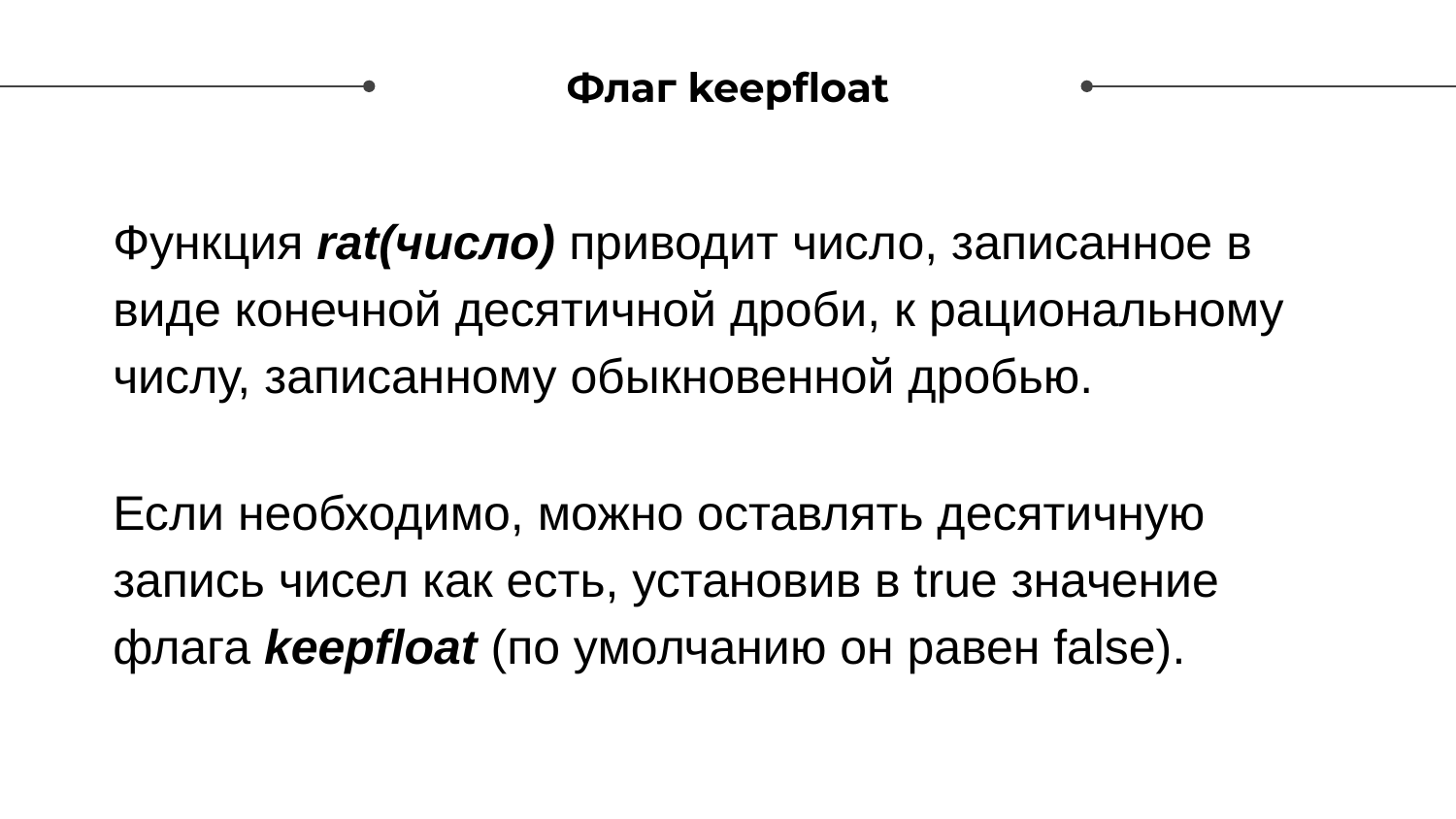

# Флаг keepfloat
Функция rat(число) приводит число, записанное в виде конечной десятичной дроби, к рациональному числу, записанному обыкновенной дробью.
Если необходимо, можно оставлять десятичную запись чисел как есть, установив в true значение флага keepfloat (по умолчанию он равен false).